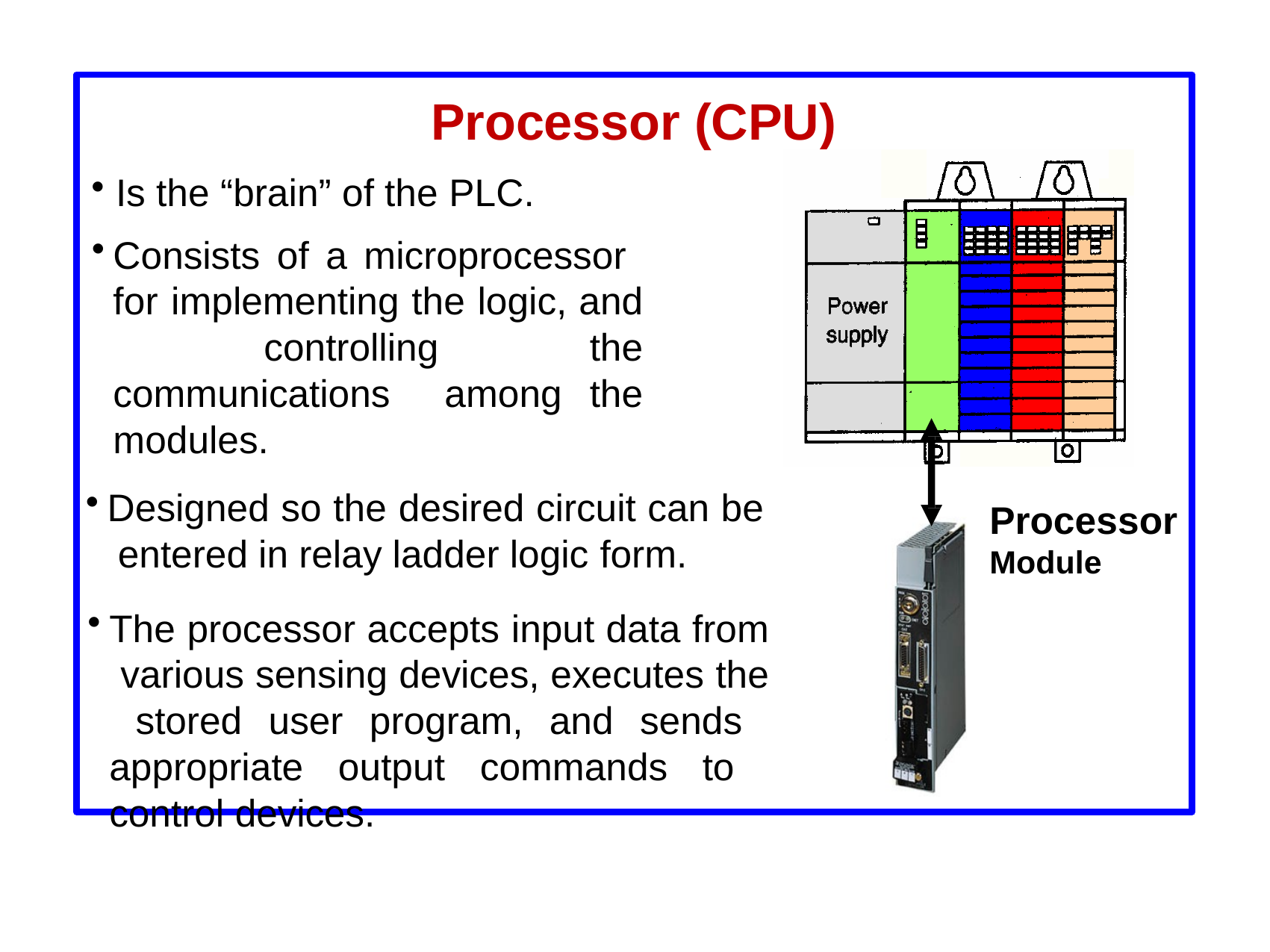

# Processor (CPU)

Is the “brain” of the PLC.
Consists of a microprocessor  for implementing the logic, and  controlling the communications  among the modules.
Designed so the desired circuit can be  entered in relay ladder logic form.
The processor accepts input data from  various sensing devices, executes the  stored user program, and sends  appropriate output commands to  control devices.
Processor
Module